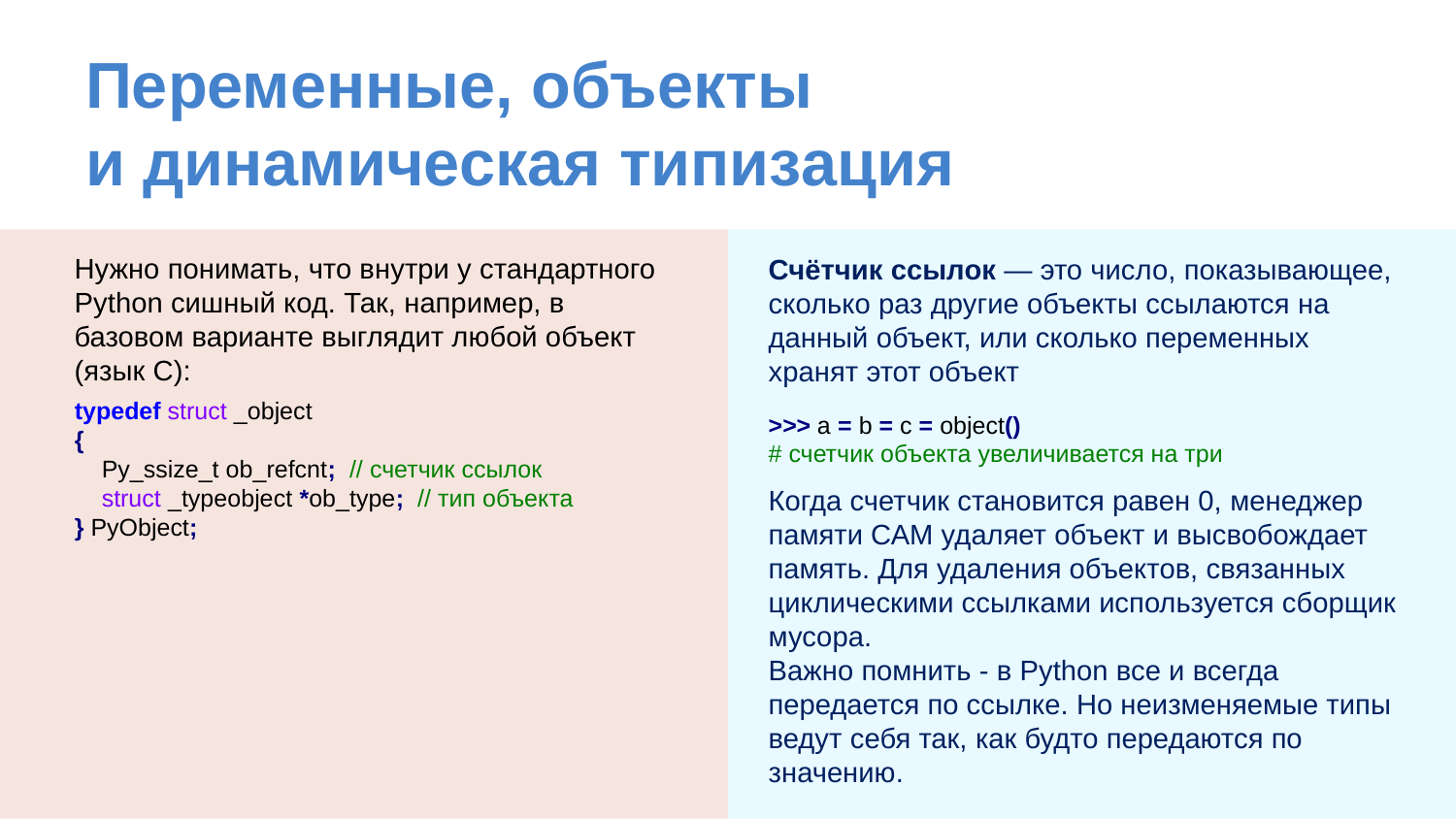

# Переменные, объекты и динамическая типизация

Нужно понимать, что внутри у стандартного Python сишный код. Так, например, в базовом варианте выглядит любой объект (язык C):
Счётчик ссылок — это число, показывающее, сколько раз другие объекты ссылаются на данный объект, или сколько переменных хранят этот объект
typedef struct _object
{
    Py_ssize_t ob_refcnt;  // счетчик ссылок
    struct _typeobject *ob_type;  // тип объекта
} PyObject;
>>> a = b = c = object()
# счетчик объекта увеличивается на три
Когда счетчик становится равен 0, менеджер памяти САМ удаляет объект и высвобождает память. Для удаления объектов, связанных циклическими ссылками используется сборщик мусора.
Важно помнить - в Python все и всегда передается по ссылке. Но неизменяемые типы ведут себя так, как будто передаются по значению.